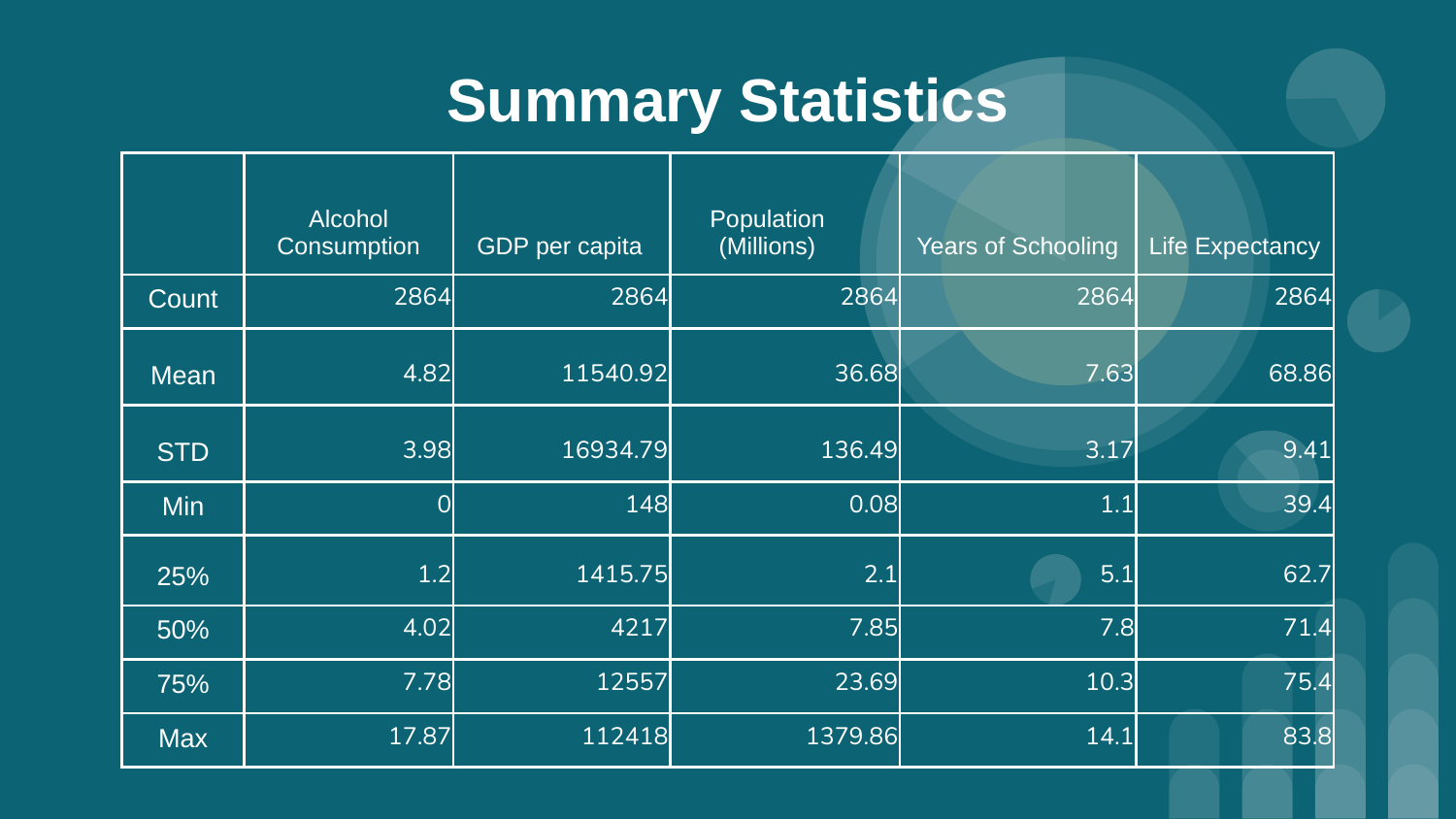

# Summary Statistics
|  | Alcohol Consumption | GDP per capita | Population (Millions) | Years of Schooling | Life Expectancy |
| --- | --- | --- | --- | --- | --- |
| Count | 2864 | 2864 | 2864 | 2864 | 2864 |
| Mean | 4.82 | 11540.92 | 36.68 | 7.63 | 68.86 |
| STD | 3.98 | 16934.79 | 136.49 | 3.17 | 9.41 |
| Min | 0 | 148 | 0.08 | 1.1 | 39.4 |
| 25% | 1.2 | 1415.75 | 2.1 | 5.1 | 62.7 |
| 50% | 4.02 | 4217 | 7.85 | 7.8 | 71.4 |
| 75% | 7.78 | 12557 | 23.69 | 10.3 | 75.4 |
| Max | 17.87 | 112418 | 1379.86 | 14.1 | 83.8 |